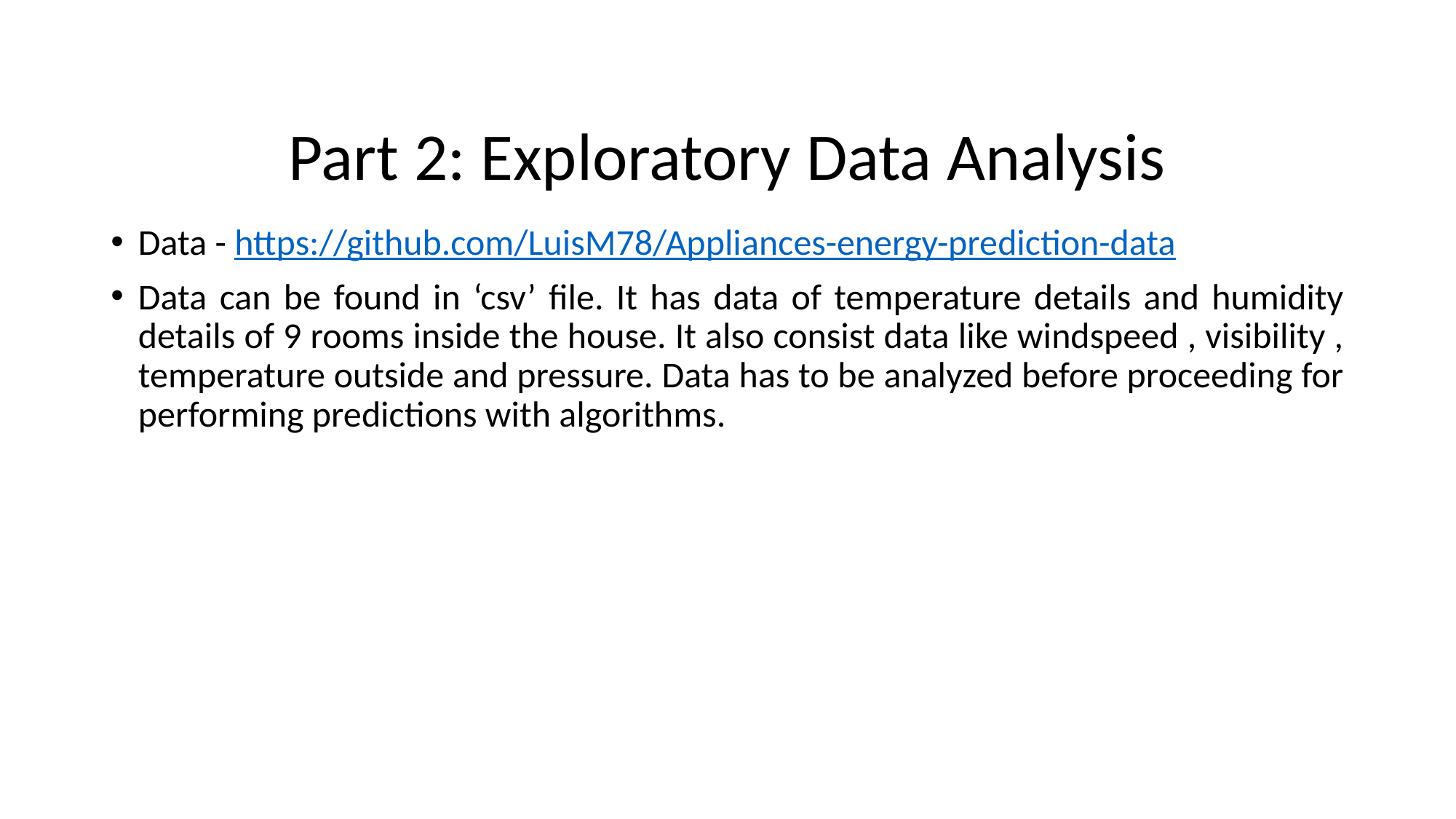

# Part 2: Exploratory Data Analysis
Data - https://github.com/LuisM78/Appliances-energy-prediction-data
Data can be found in ‘csv’ file. It has data of temperature details and humidity details of 9 rooms inside the house. It also consist data like windspeed , visibility , temperature outside and pressure. Data has to be analyzed before proceeding for performing predictions with algorithms.